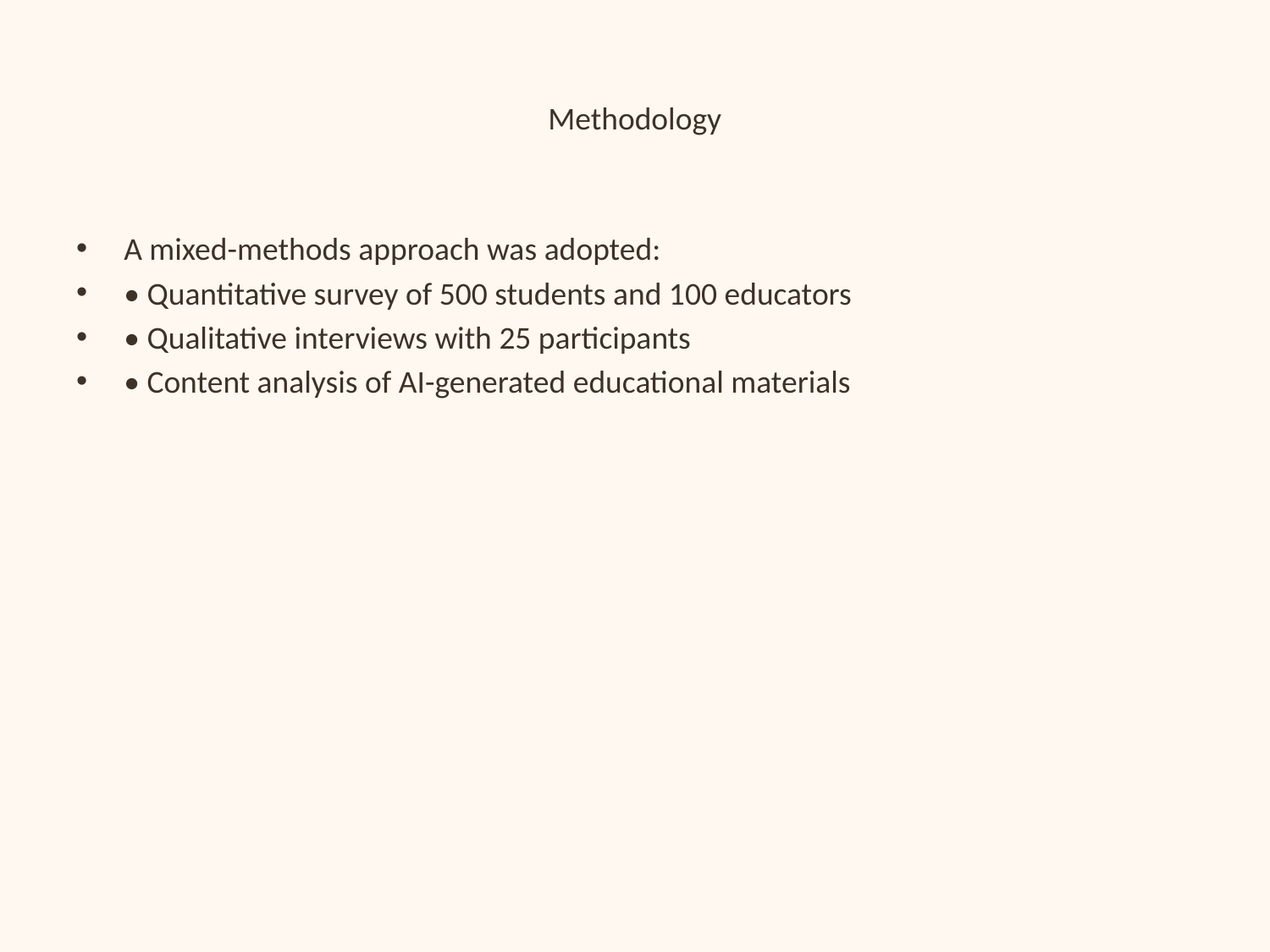

# Methodology
A mixed-methods approach was adopted:
• Quantitative survey of 500 students and 100 educators
• Qualitative interviews with 25 participants
• Content analysis of AI-generated educational materials